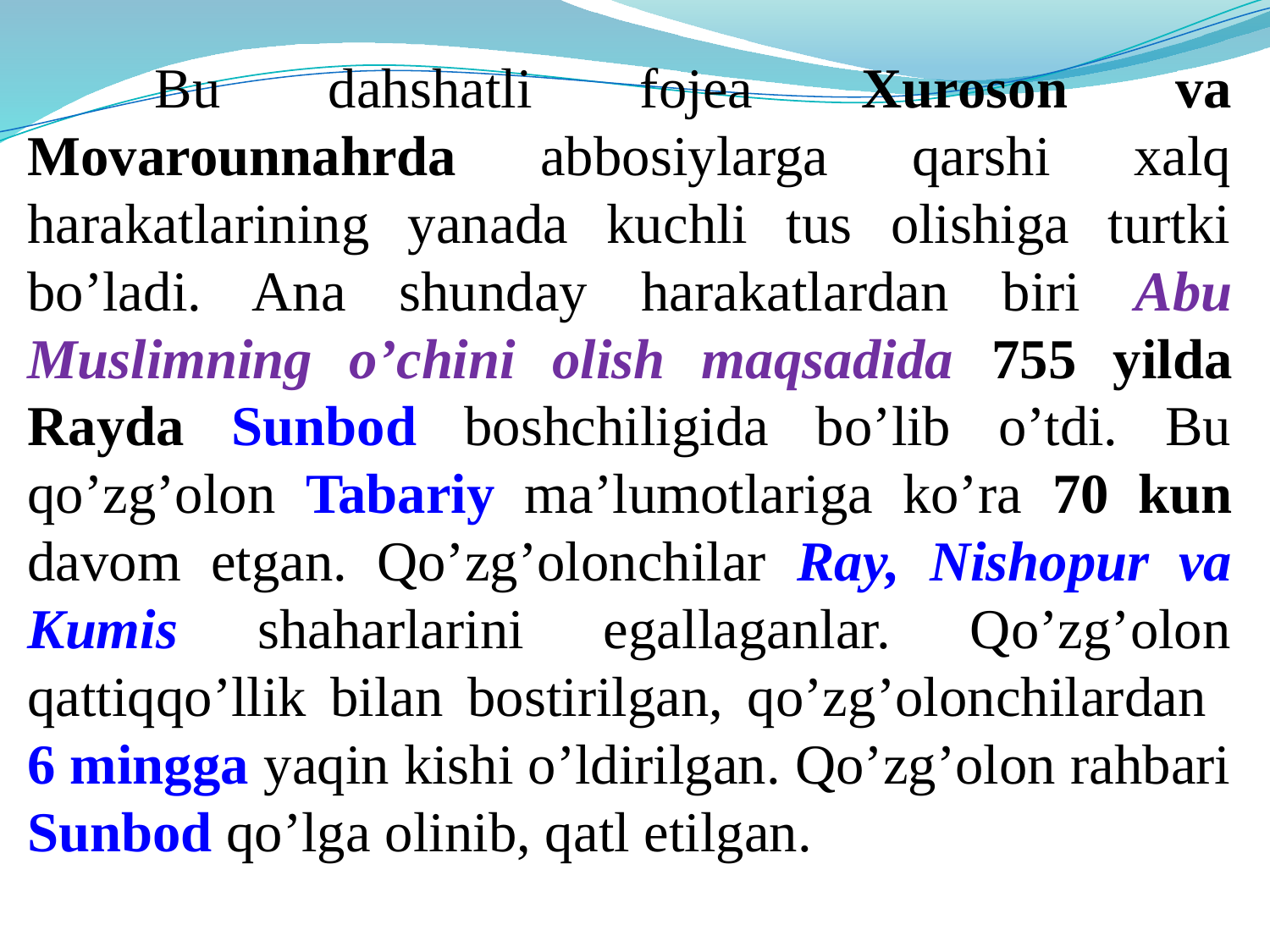

Bu dahshatli fojea Xuroson va Movarounnahrda abbosiylarga qarshi xalq harakatlarining yanada kuchli tus olishiga turtki bo’ladi. Ana shunday harakatlardan biri Abu Muslimning o’chini olish maqsadida 755 yilda Rayda Sunbod boshchiligida bo’lib o’tdi. Bu qo’zg’olon Tabariy ma’lumotlariga ko’ra 70 kun davom etgan. Qo’zg’olonchilar Ray, Nishopur va Kumis shaharlarini egallaganlar. Qo’zg’olon qattiqqo’llik bilan bostirilgan, qo’zg’olonchilardan  6 mingga yaqin kishi o’ldirilgan. Qo’zg’olon rahbari Sunbod qo’lga olinib, qatl etilgan.